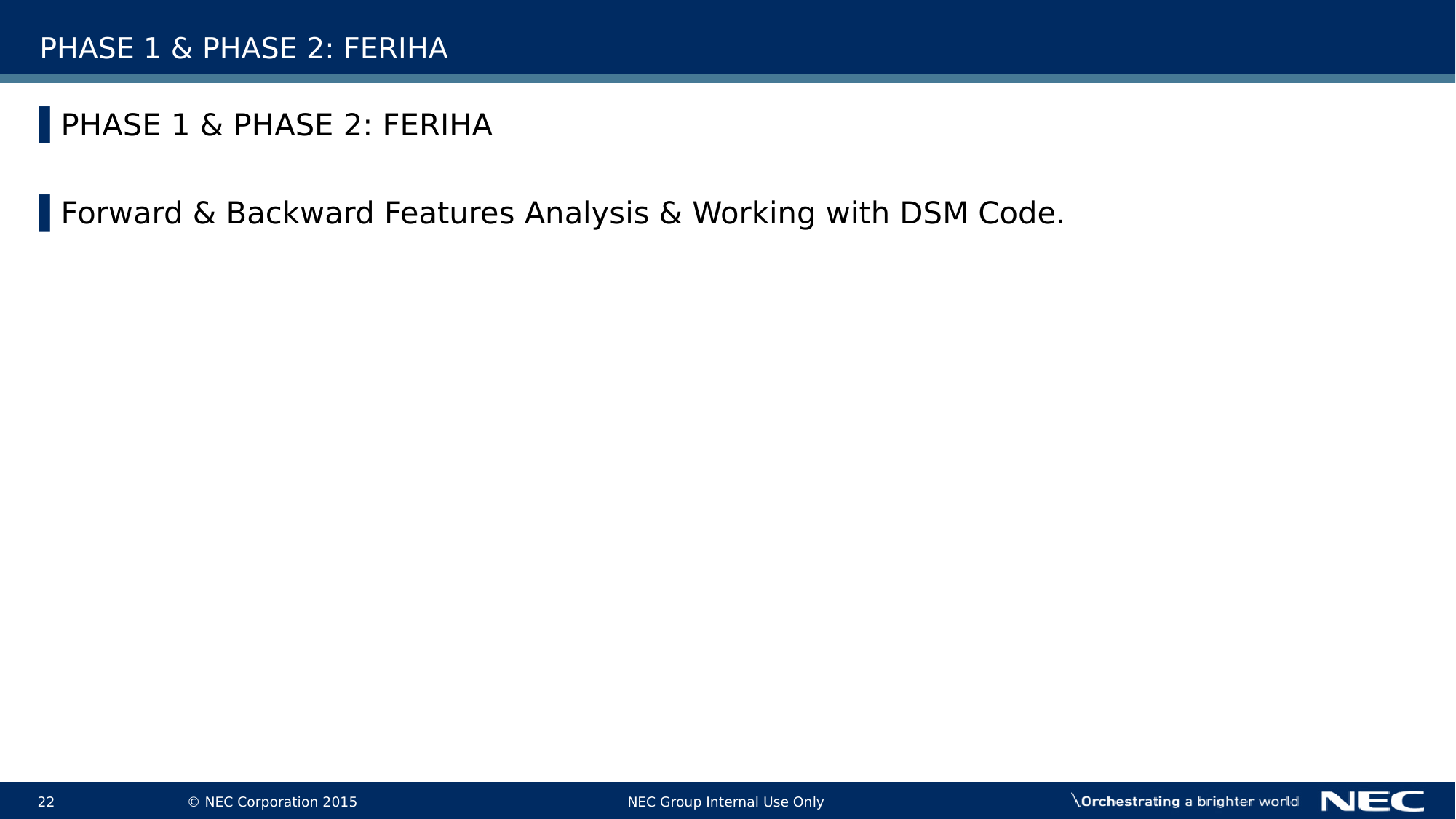

# PHASE 1 & PHASE 2: FERIHA
PHASE 1 & PHASE 2: FERIHA

Forward & Backward Features Analysis & Working with DSM Code.